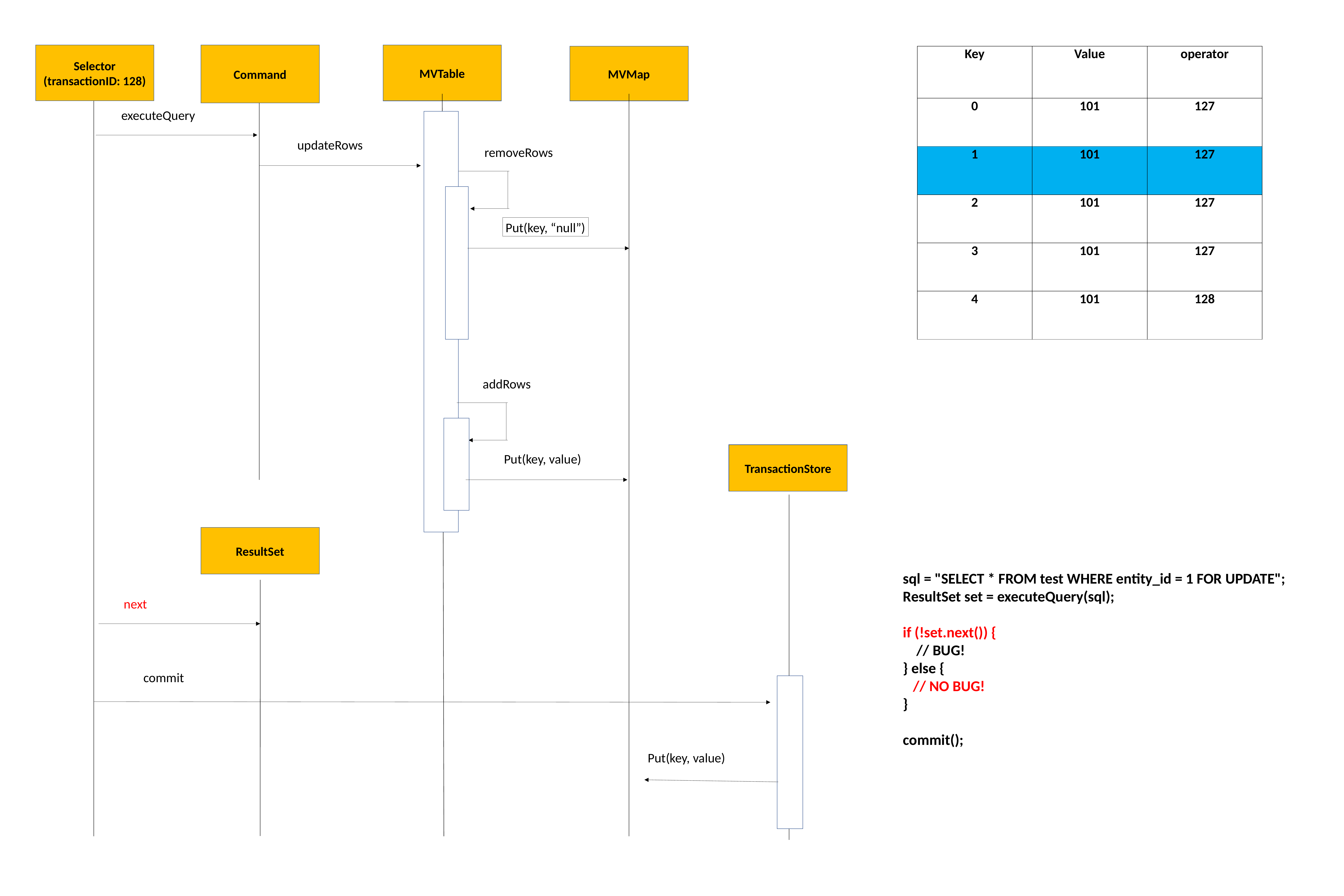

Selector
(transactionID: 128)
MVTable
Command
| Key | Value | operator |
| --- | --- | --- |
| 0 | 101 | 127 |
| 1 | 101 | 127 |
| 2 | 101 | 127 |
| 3 | 101 | 127 |
| 4 | 101 | 128 |
MVMap
executeQuery

updateRows
removeRows

Put(key, “null”)
addRows

TransactionStore
Put(key, value)
ResultSet
sql = "SELECT * FROM test WHERE entity_id = 1 FOR UPDATE";
ResultSet set = executeQuery(sql);

if (!set.next()) {
    // BUG!
} else {
   // NO BUG!
}

commit();
next
commit

Put(key, value)